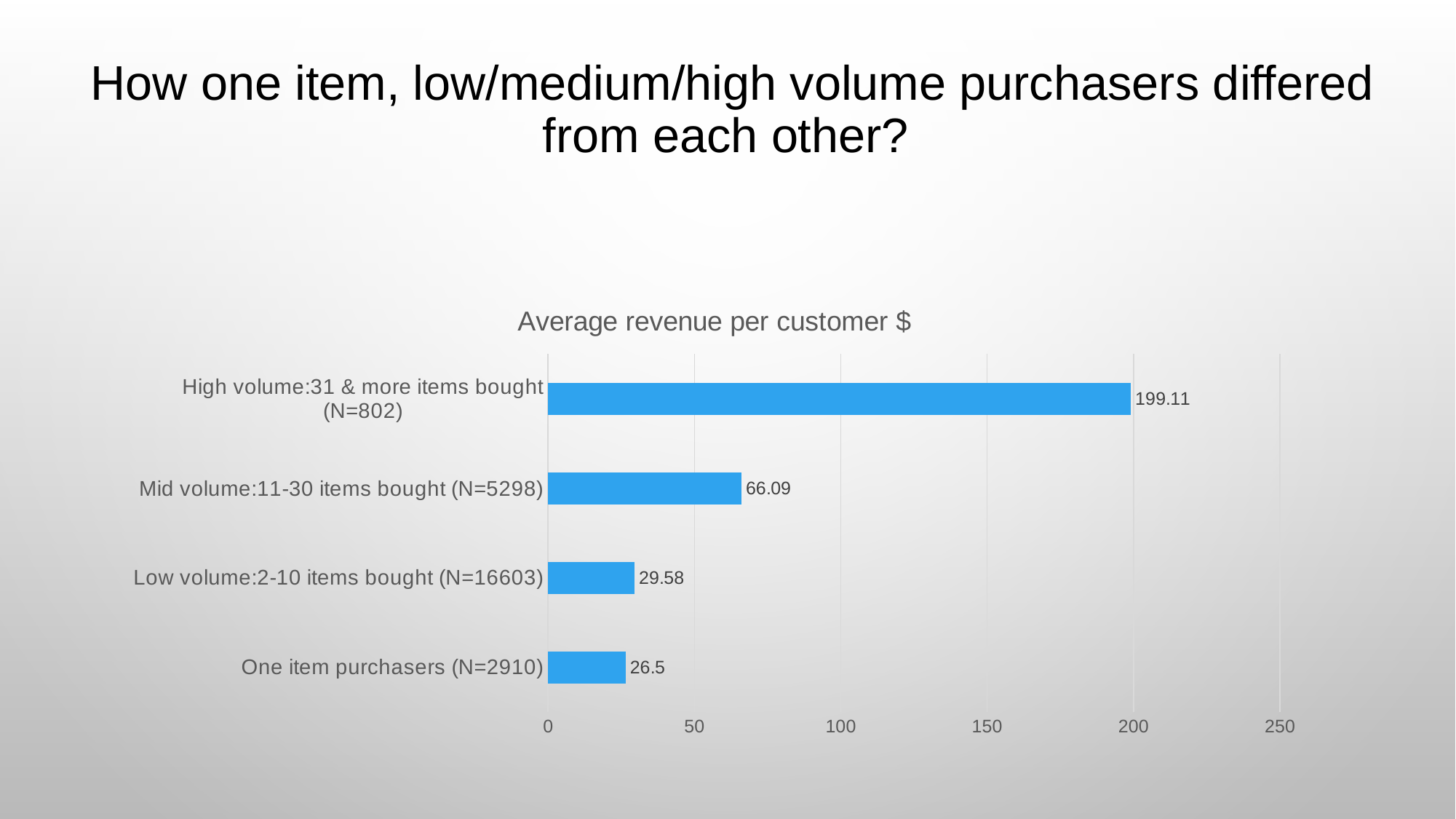

# How one item, low/medium/high volume purchasers differed from each other?

### Chart:

| Category | Average revenue per customer $ |
|---|---|
| One item purchasers (N=2910) | 26.5 |
| Low volume:2-10 items bought (N=16603) | 29.58 |
| Mid volume:11-30 items bought (N=5298) | 66.09 |
| High volume:31 & more items bought (N=802) | 199.11 |